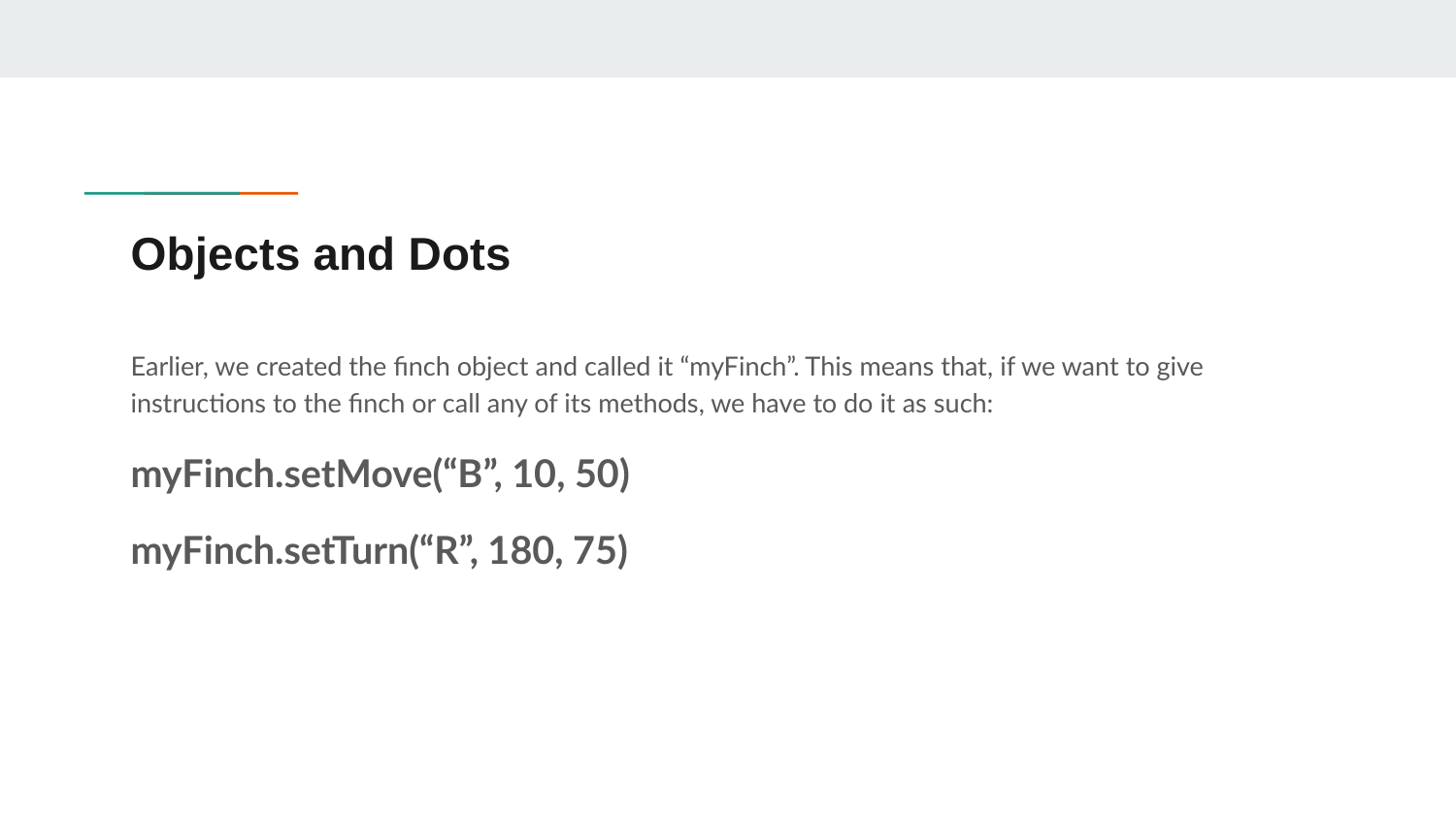

# Objects and Dots
Earlier, we created the finch object and called it “myFinch”. This means that, if we want to give instructions to the finch or call any of its methods, we have to do it as such:
myFinch.setMove(“B”, 10, 50)
myFinch.setTurn(“R”, 180, 75)